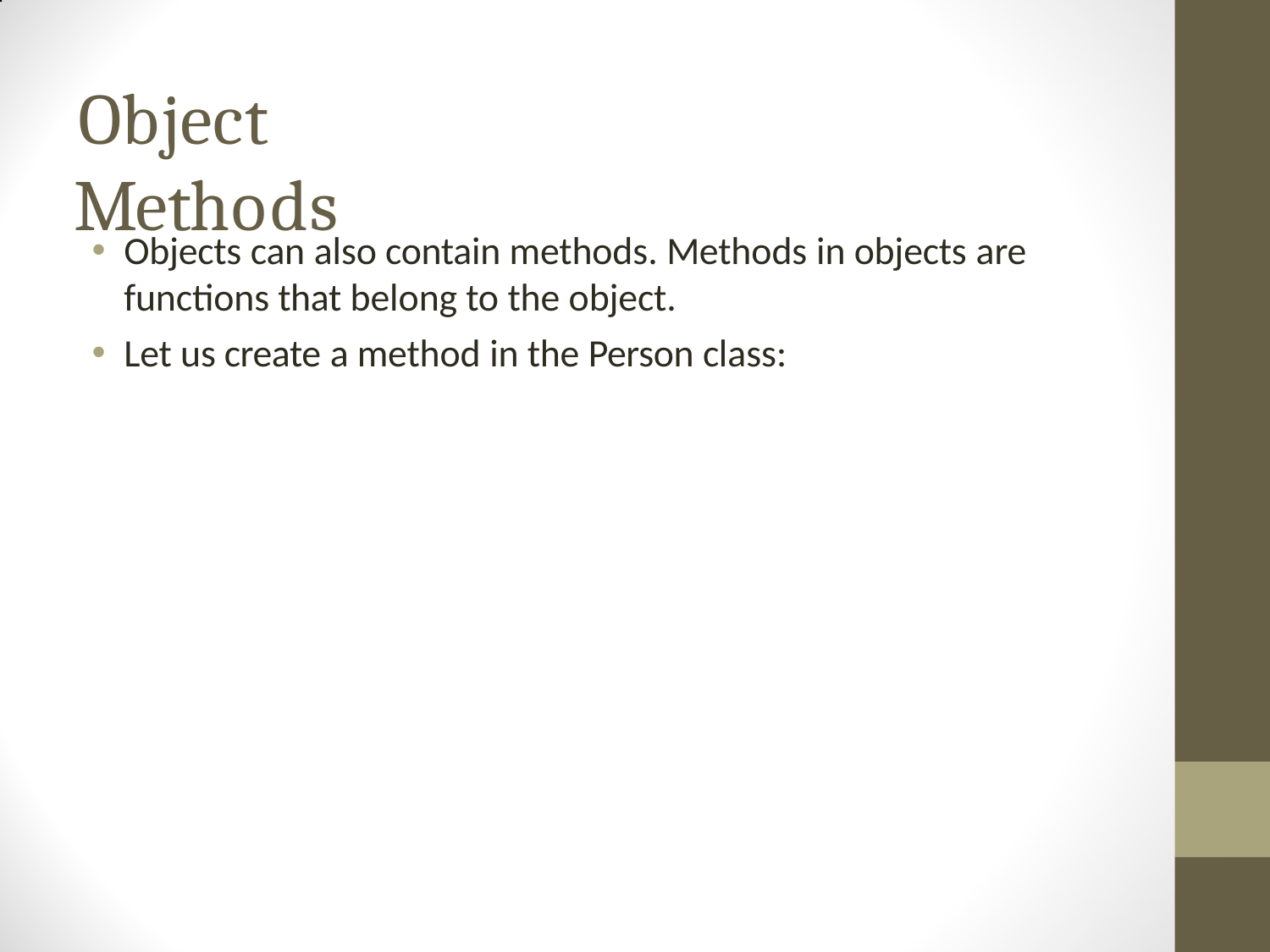

# Object Methods
Objects can also contain methods. Methods in objects are
functions that belong to the object.
Let us create a method in the Person class: